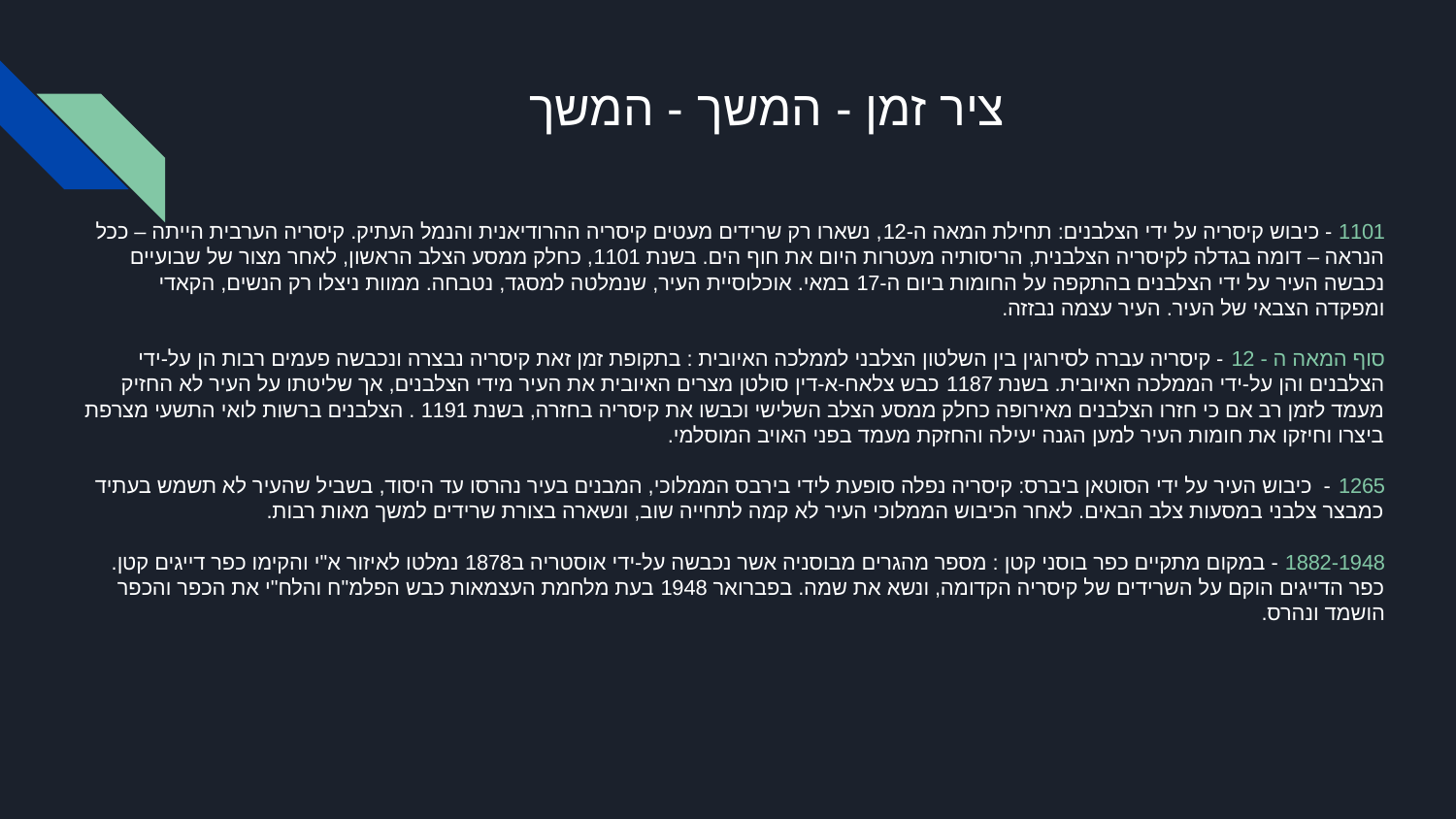

# ציר זמן - המשך - המשך

1101 - כיבוש קיסריה על ידי הצלבנים: תחילת המאה ה-12, נשארו רק שרידים מעטים קיסריה ההרודיאנית והנמל העתיק. קיסריה הערבית הייתה – ככל הנראה – דומה בגדלה לקיסריה הצלבנית, הריסותיה מעטרות היום את חוף הים. בשנת 1101, כחלק ממסע הצלב הראשון, לאחר מצור של שבועיים נכבשה העיר על ידי הצלבנים בהתקפה על החומות ביום ה-17 במאי. אוכלוסיית העיר, שנמלטה למסגד, נטבחה. ממוות ניצלו רק הנשים, הקאדי ומפקדה הצבאי של העיר. העיר עצמה נבזזה.

סוף המאה ה - 12 - קיסריה עברה לסירוגין בין השלטון הצלבני לממלכה האיובית : בתקופת זמן זאת קיסריה נבצרה ונכבשה פעמים רבות הן על-ידי הצלבנים והן על-ידי הממלכה האיובית. בשנת 1187 כבש צלאח-א-דין סולטן מצרים האיובית את העיר מידי הצלבנים, אך שליטתו על העיר לא החזיק מעמד לזמן רב אם כי חזרו הצלבנים מאירופה כחלק ממסע הצלב השלישי וכבשו את קיסריה בחזרה, בשנת 1191 . הצלבנים ברשות לואי התשעי מצרפת ביצרו וחיזקו את חומות העיר למען הגנה יעילה והחזקת מעמד בפני האויב המוסלמי.

1265 -  כיבוש העיר על ידי הסוטאן ביברס: קיסריה נפלה סופעת לידי בירבס הממלוכי, המבנים בעיר נהרסו עד היסוד, בשביל שהעיר לא תשמש בעתיד כמבצר צלבני במסעות צלב הבאים. לאחר הכיבוש הממלוכי העיר לא קמה לתחייה שוב, ונשארה בצורת שרידים למשך מאות רבות.

1882-1948 - במקום מתקיים כפר בוסני קטן : מספר מהגרים מבוסניה אשר נכבשה על-ידי אוסטריה ב1878 נמלטו לאיזור א"י והקימו כפר דייגים קטן. כפר הדייגים הוקם על השרידים של קיסריה הקדומה, ונשא את שמה. בפברואר 1948 בעת מלחמת העצמאות כבש הפלמ"ח והלח"י את הכפר והכפר הושמד ונהרס.